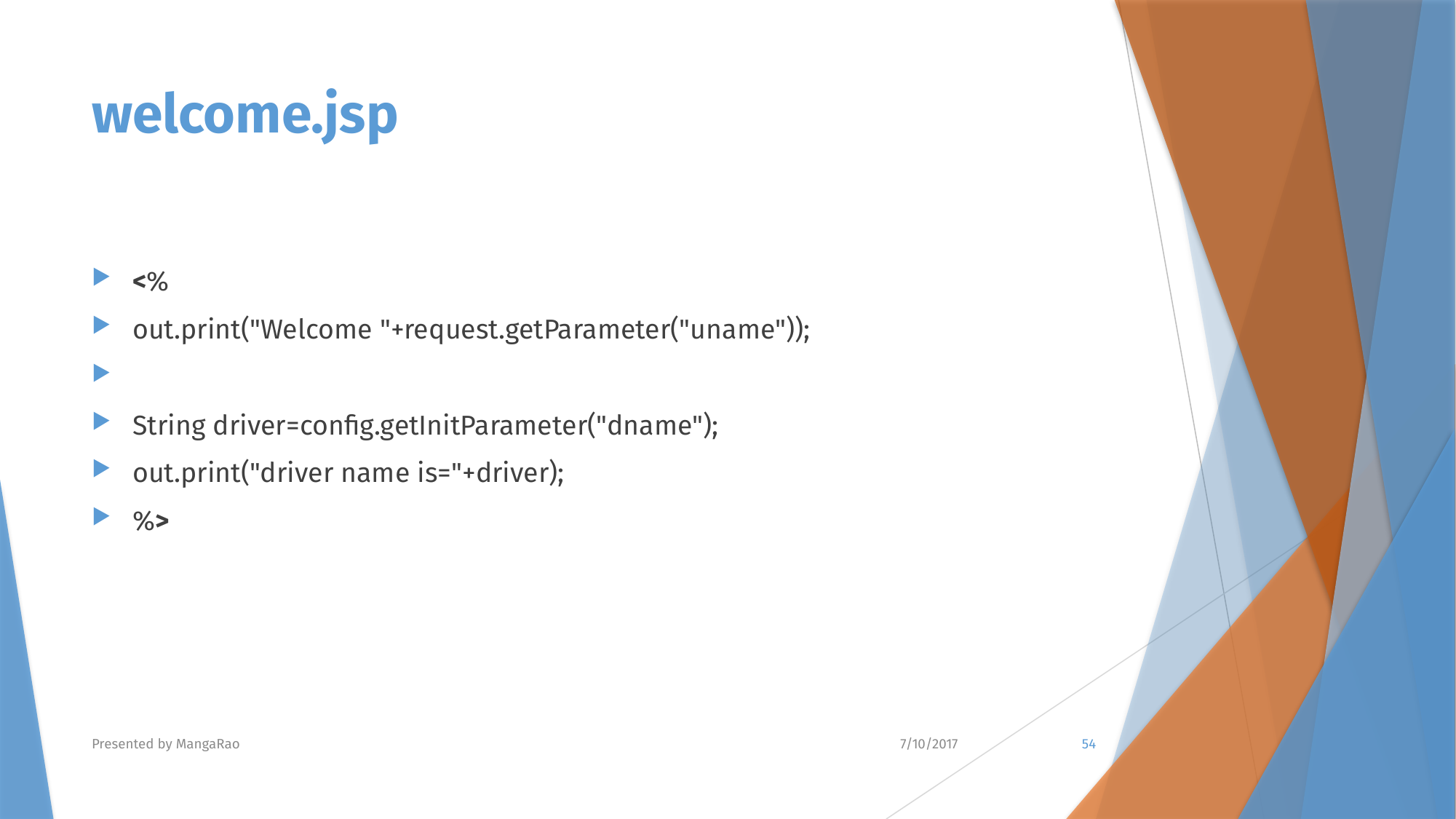

# welcome.jsp
<%
out.print("Welcome "+request.getParameter("uname"));

String driver=config.getInitParameter("dname");
out.print("driver name is="+driver);
%>

Presented by MangaRao
7/10/2017
54